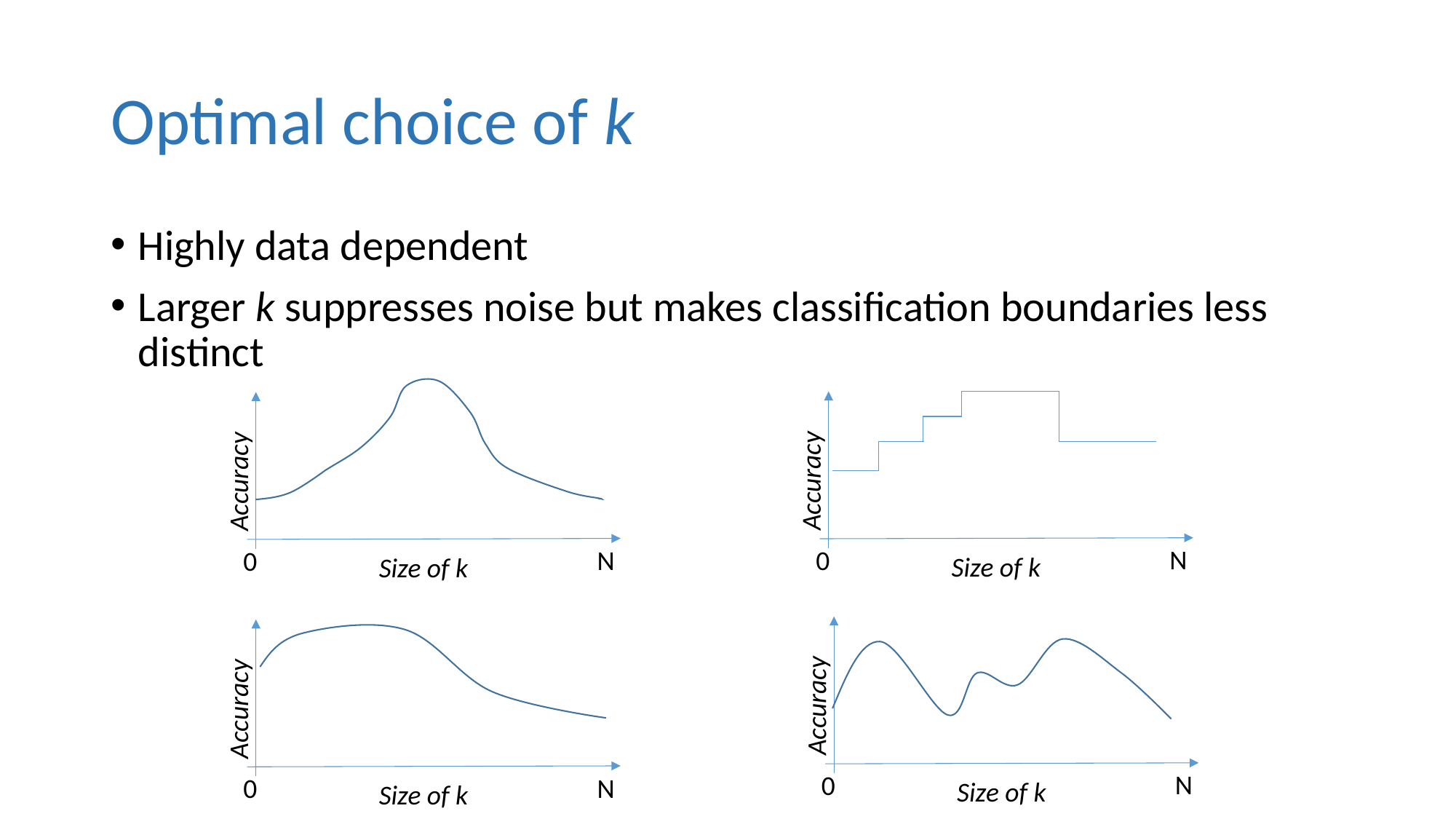

# Optimal choice of k
Highly data dependent
Larger k suppresses noise but makes classification boundaries less distinct

Accuracy
N
0
Size of k
Accuracy
N
0
Size of k
Accuracy
N
0
Size of k
Accuracy
N
0
Size of k